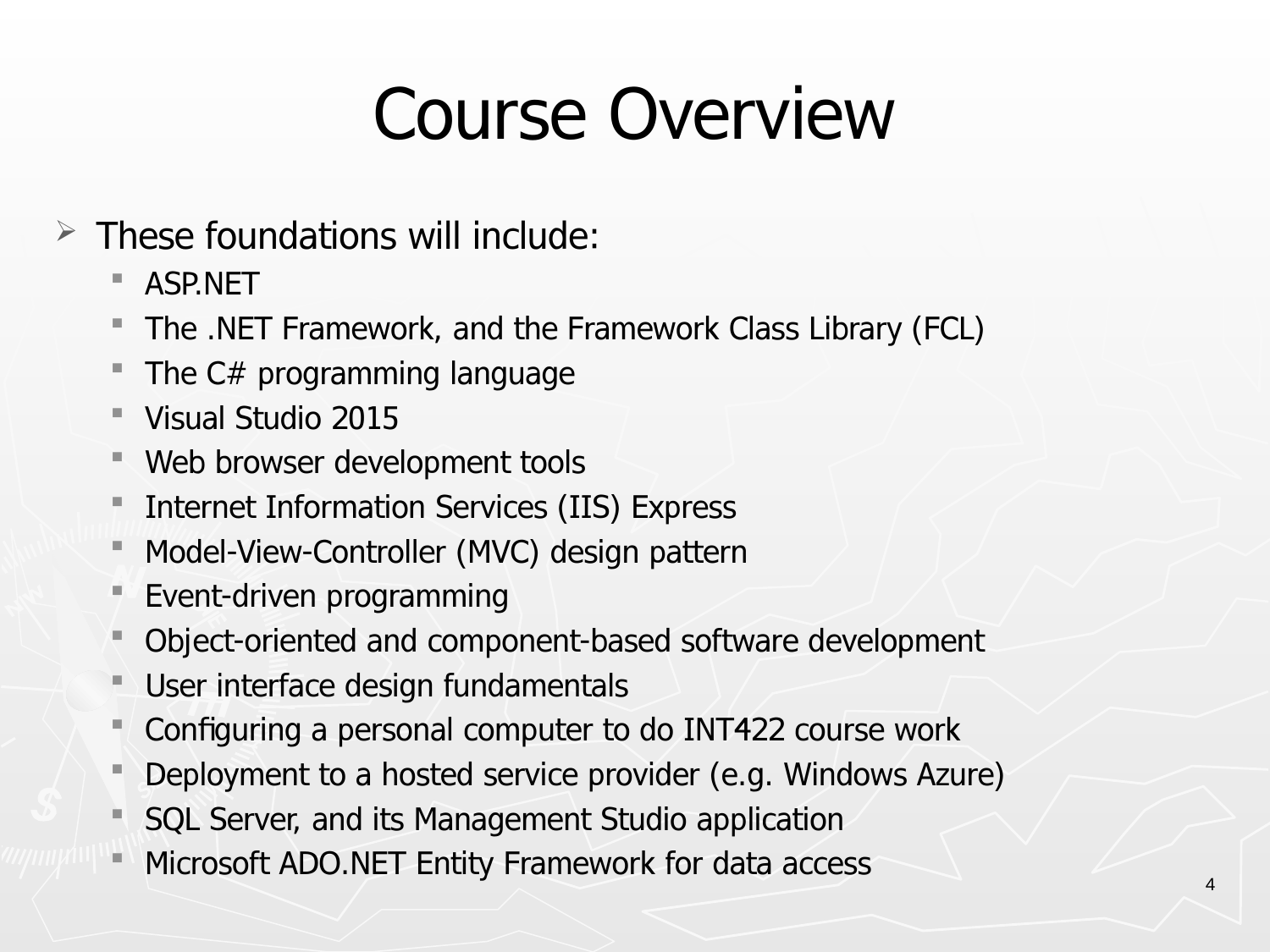

# Course Overview
These foundations will include:
ASP.NET
The .NET Framework, and the Framework Class Library (FCL)
The C# programming language
Visual Studio 2015
Web browser development tools
Internet Information Services (IIS) Express
Model-View-Controller (MVC) design pattern
Event-driven programming
Object-oriented and component-based software development
User interface design fundamentals
Configuring a personal computer to do INT422 course work
Deployment to a hosted service provider (e.g. Windows Azure)
SQL Server, and its Management Studio application
Microsoft ADO.NET Entity Framework for data access
4